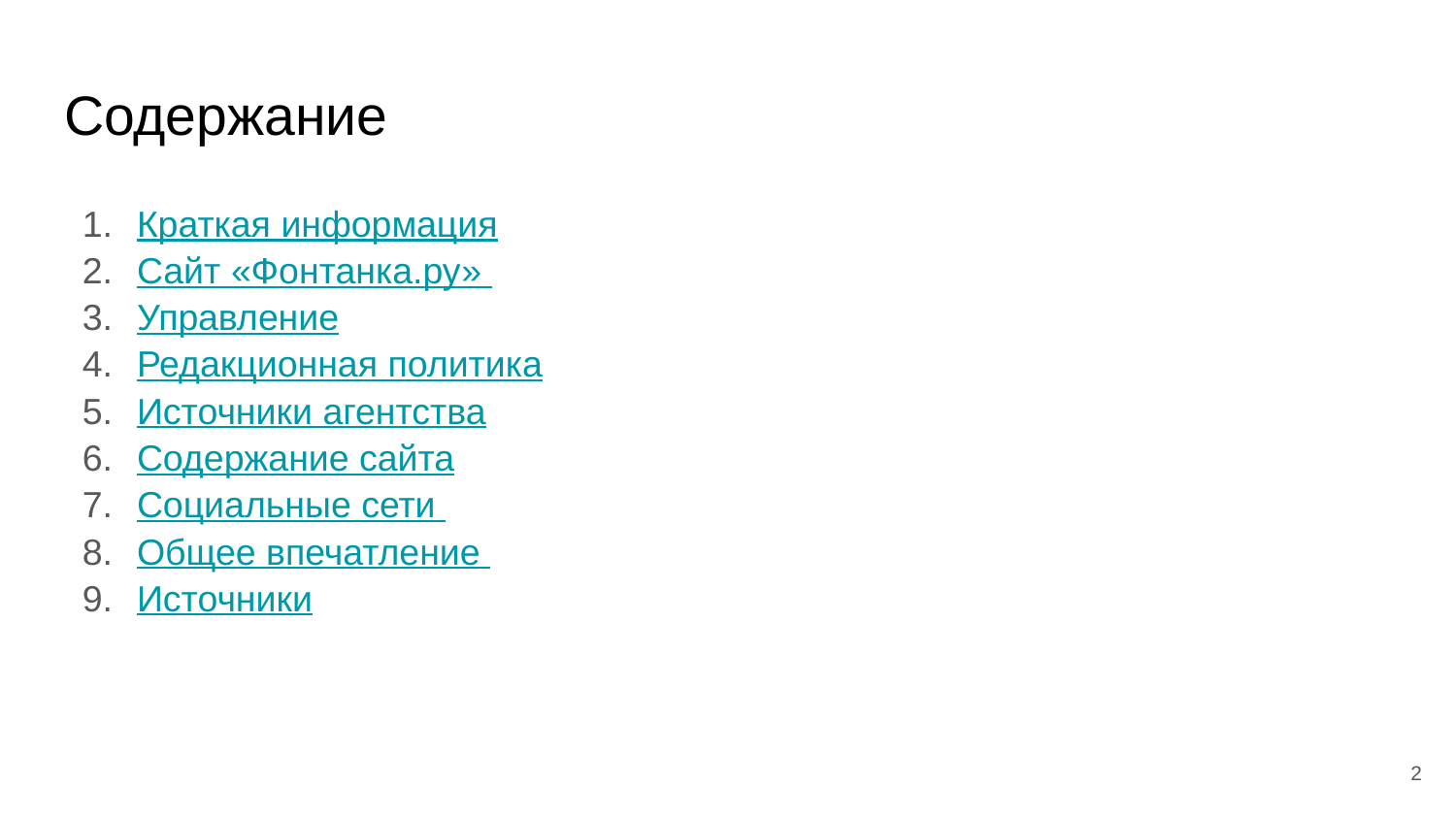

# Содержание
Краткая информация
Сайт «‎Фонтанка.ру»
Управление
Редакционная политика
Источники агентства
Содержание сайта
Социальные сети
Общее впечатление
Источники
2